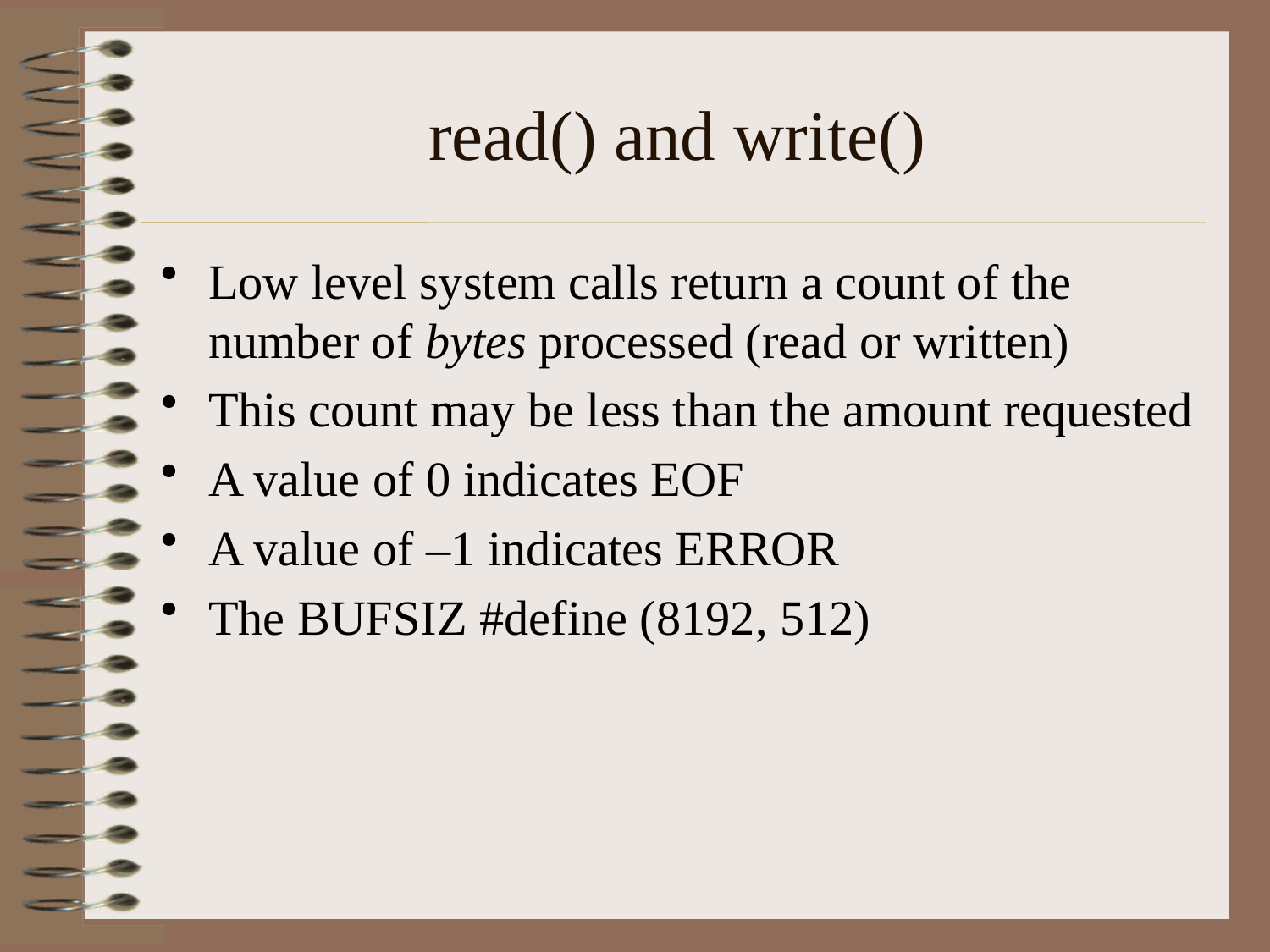

# read() and write()
Low level system calls return a count of the number of bytes processed (read or written)
This count may be less than the amount requested
A value of 0 indicates EOF
A value of –1 indicates ERROR
The BUFSIZ #define (8192, 512)